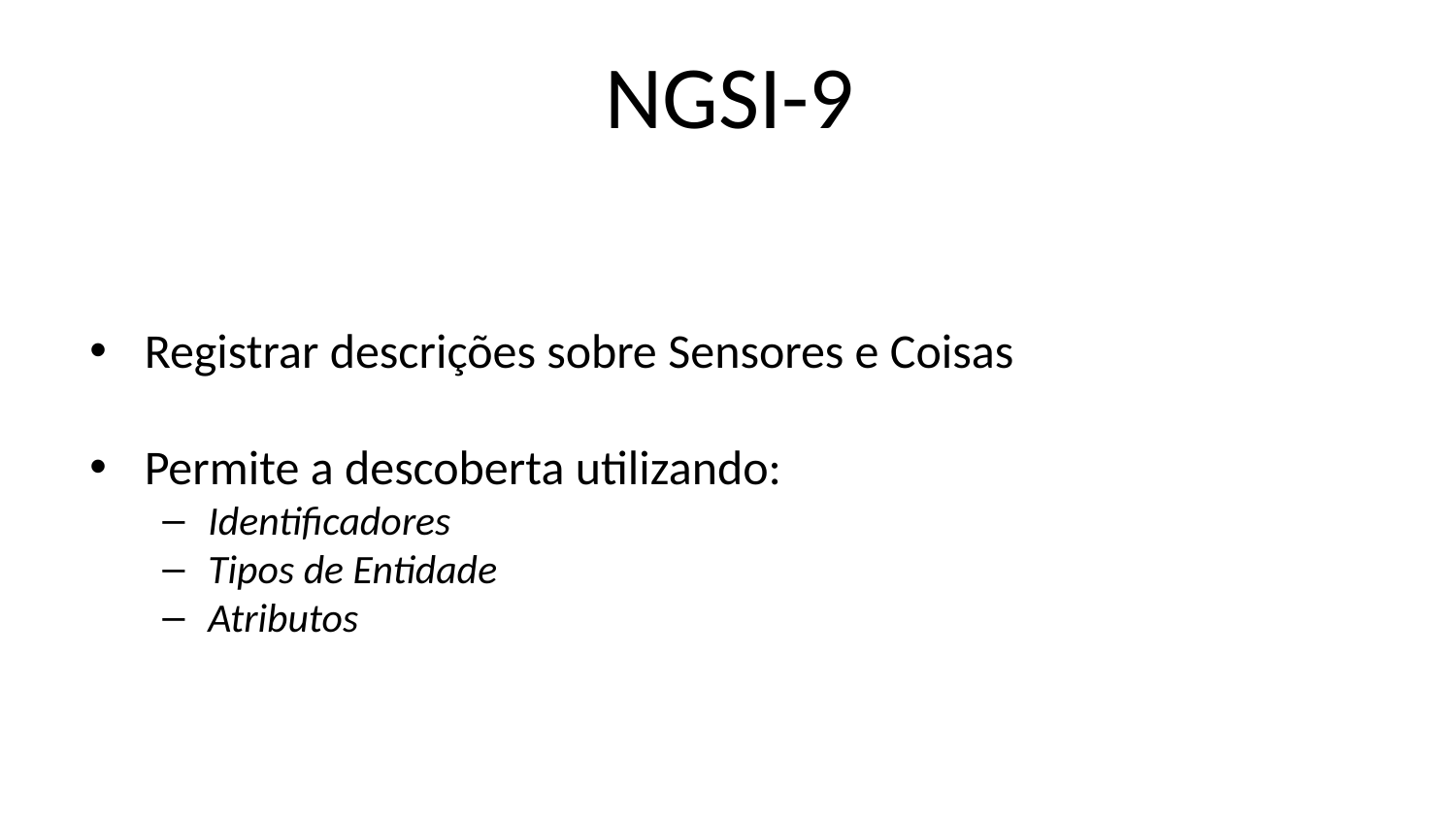

# NGSI-9
Registrar descrições sobre Sensores e Coisas

Permite a descoberta utilizando:
Identificadores
Tipos de Entidade
Atributos